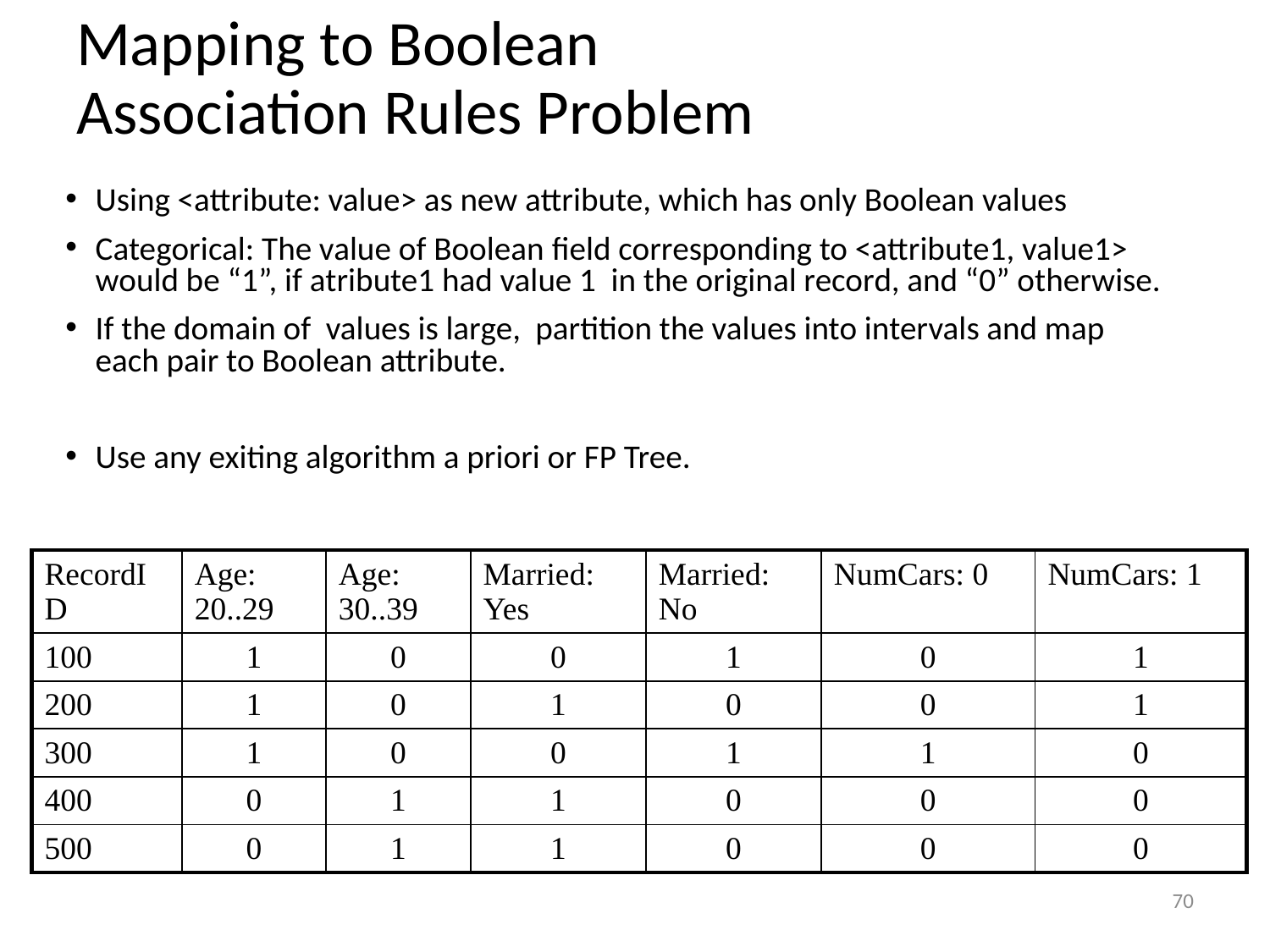

# Mapping to Boolean Association Rules Problem
Using <attribute: value> as new attribute, which has only Boolean values
Categorical: The value of Boolean field corresponding to <attribute1, value1> would be “1”, if atribute1 had value 1  in the original record, and “0” otherwise.
If the domain of  values is large,  partition the values into intervals and map each pair to Boolean attribute.

Use any exiting algorithm a priori or FP Tree.
| RecordID | Age: 20..29 | Age: 30..39 | Married: Yes | Married: No | NumCars: 0 | NumCars: 1 |
| --- | --- | --- | --- | --- | --- | --- |
| 100 | 1 | 0 | 0 | 1 | 0 | 1 |
| 200 | 1 | 0 | 1 | 0 | 0 | 1 |
| 300 | 1 | 0 | 0 | 1 | 1 | 0 |
| 400 | 0 | 1 | 1 | 0 | 0 | 0 |
| 500 | 0 | 1 | 1 | 0 | 0 | 0 |
70